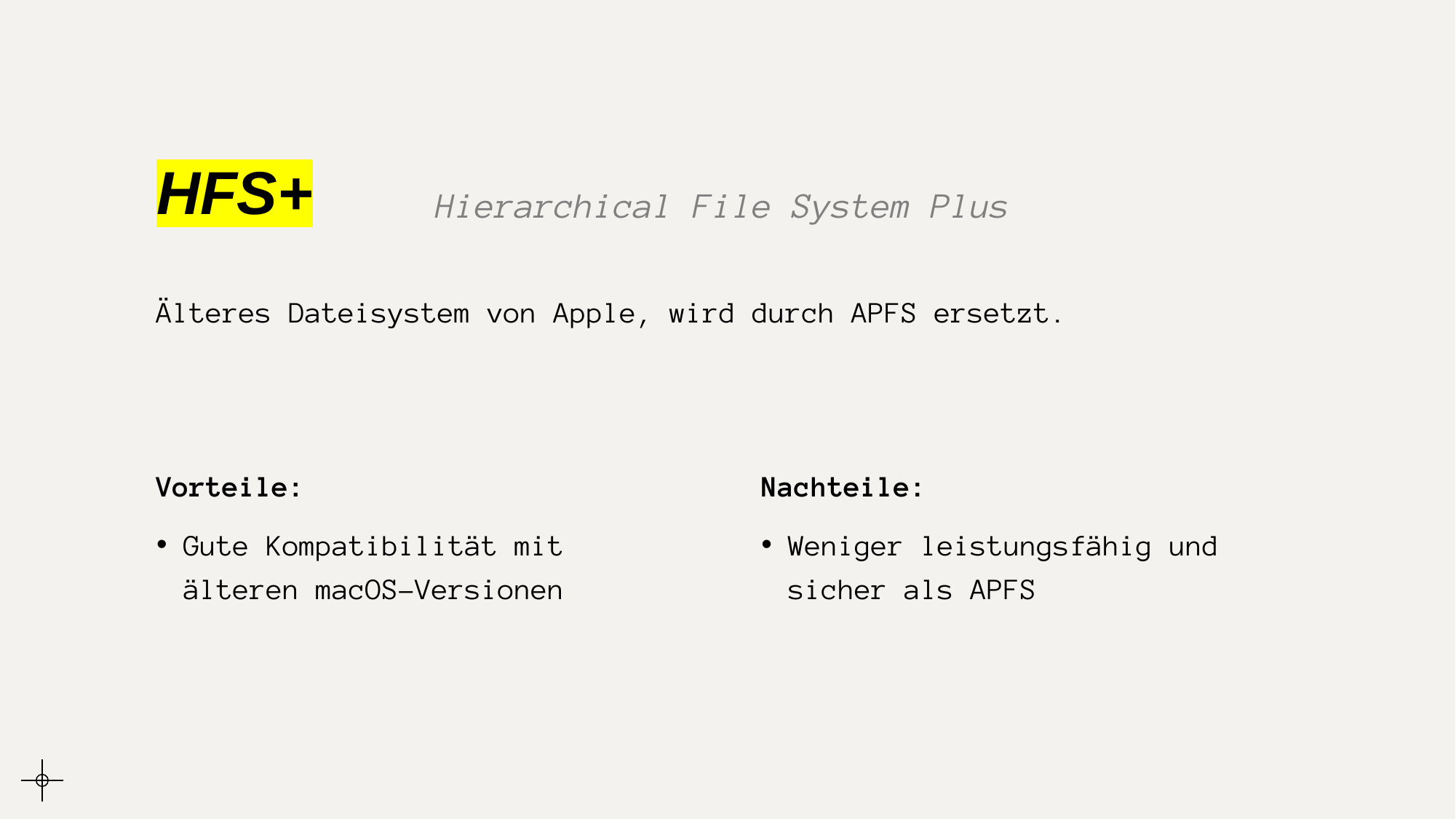

# HFS+
Hierarchical File System Plus
Älteres Dateisystem von Apple, wird durch APFS ersetzt.
Vorteile:
Gute Kompatibilität mit älteren macOS-Versionen
Nachteile:
Weniger leistungsfähig und sicher als APFS